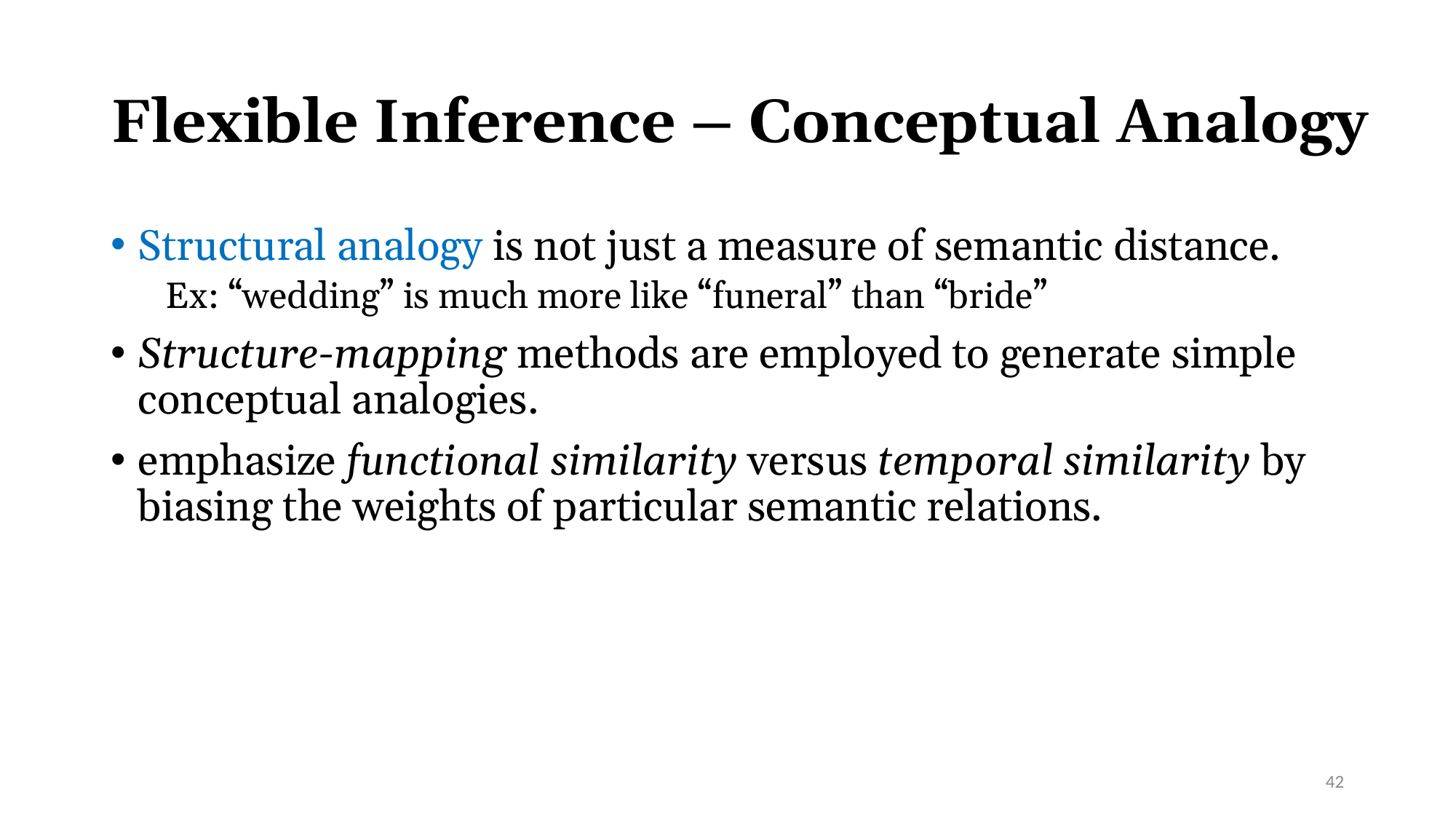

# Flexible Inference – Conceptual Analogy
Structural analogy is not just a measure of semantic distance.
Ex: “wedding” is much more like “funeral” than “bride”
Structure-mapping methods are employed to generate simple conceptual analogies.
emphasize functional similarity versus temporal similarity by biasing the weights of particular semantic relations.
42